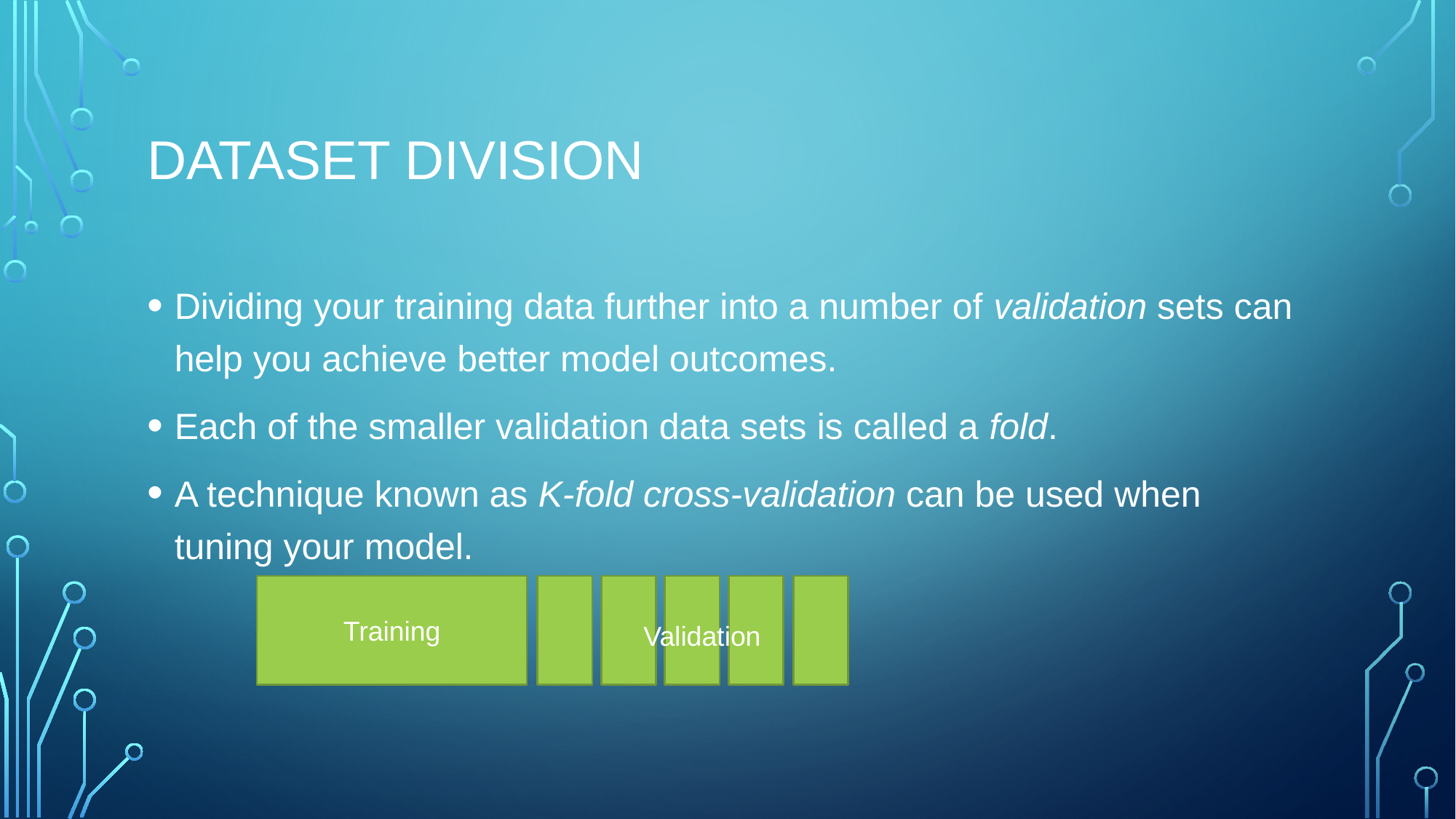

# Dataset division
Dividing your training data further into a number of validation sets can help you achieve better model outcomes.
Each of the smaller validation data sets is called a fold.
A technique known as K-fold cross-validation can be used when tuning your model.
Training

Validation